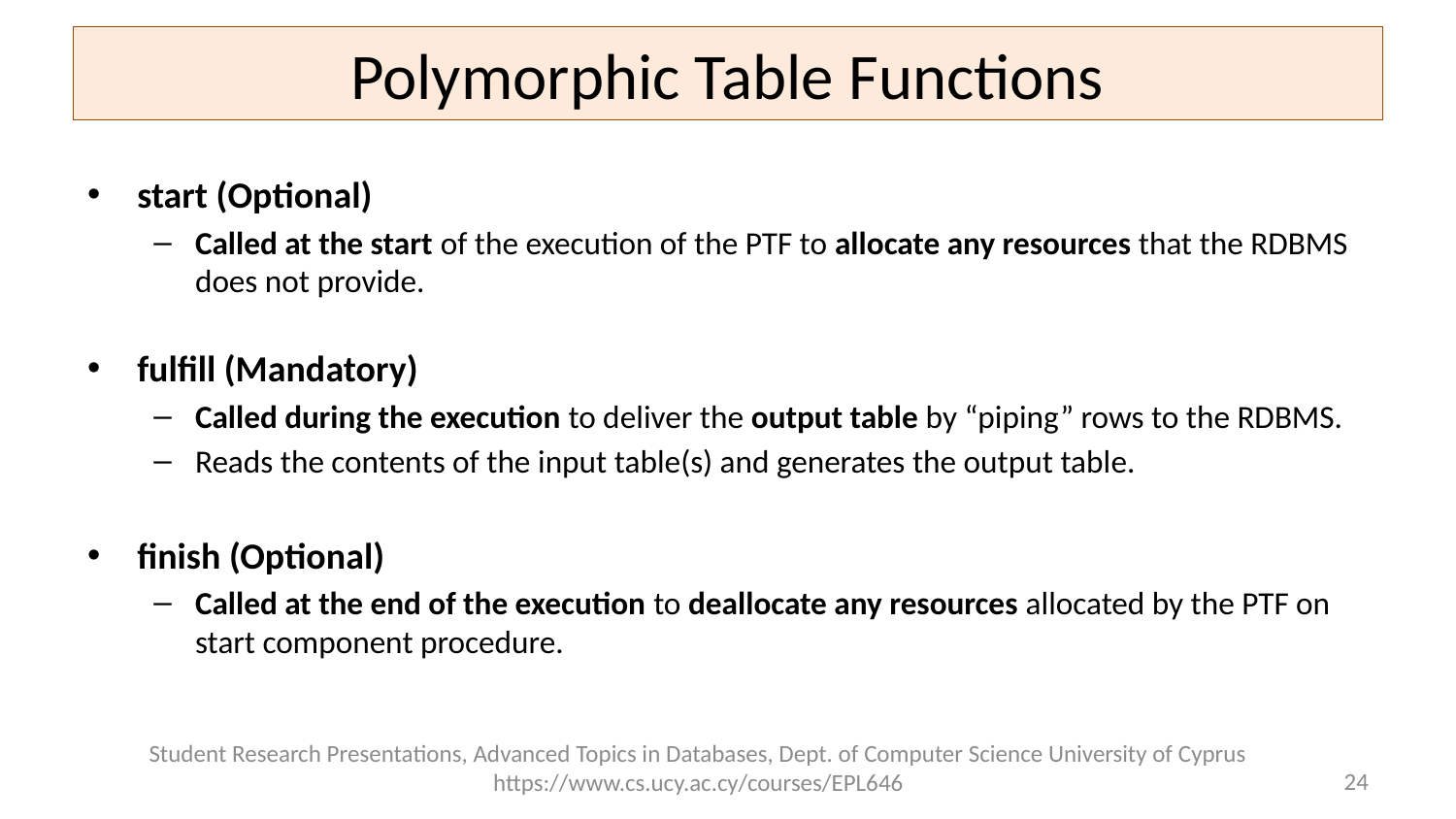

# Polymorphic Table Functions
start (Optional)
Called at the start of the execution of the PTF to allocate any resources that the RDBMS does not provide.

fulfill (Mandatory)
Called during the execution to deliver the output table by “piping” rows to the RDBMS.
Reads the contents of the input table(s) and generates the output table.

finish (Optional)
Called at the end of the execution to deallocate any resources allocated by the PTF on start component procedure.
Student Research Presentations, Advanced Topics in Databases, Dept. of Computer Science University of Cyprus https://www.cs.ucy.ac.cy/courses/EPL646
24